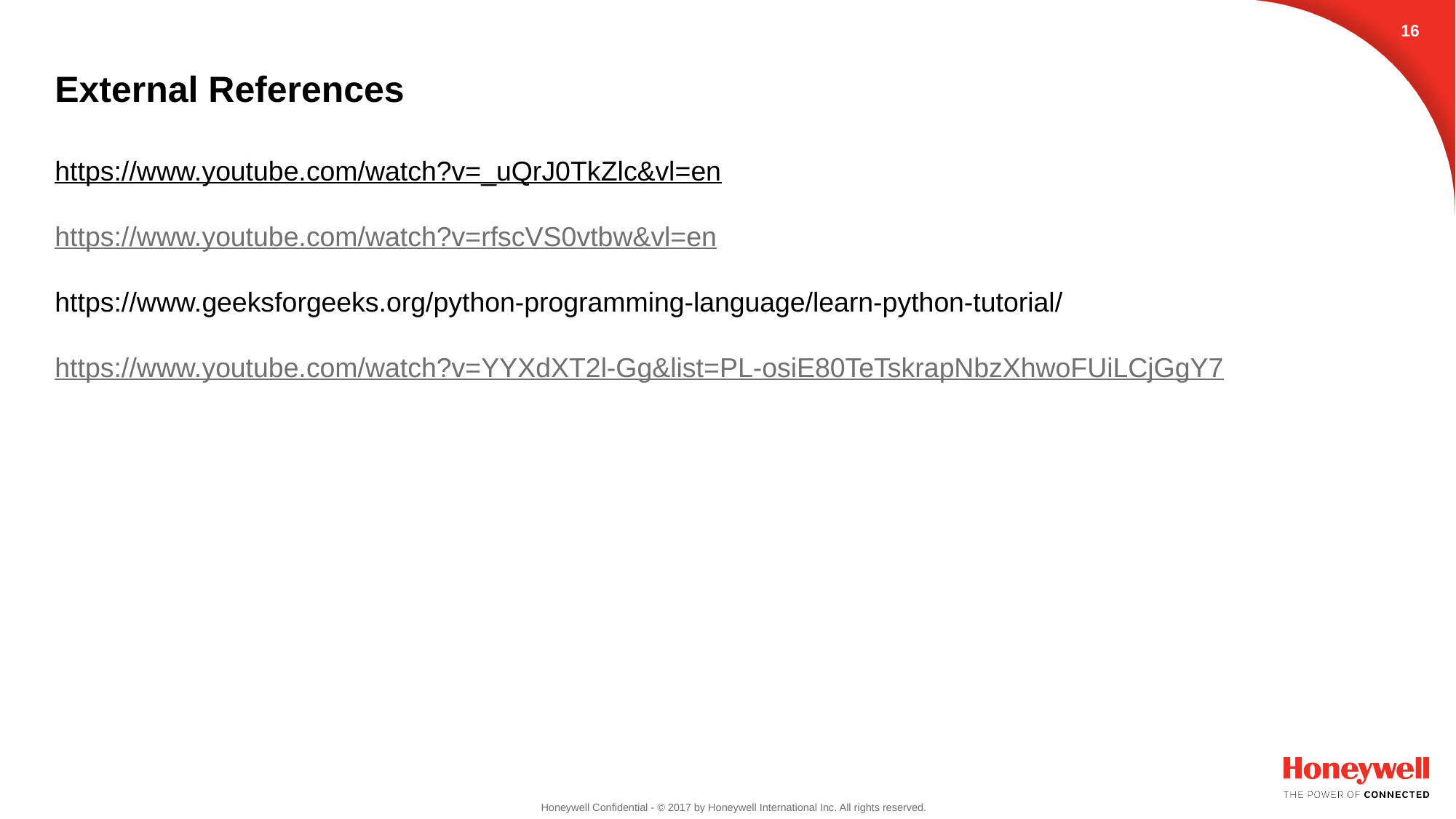

16
# External References https://www.youtube.com/watch?v=_uQrJ0TkZlc&vl=en https://www.youtube.com/watch?v=rfscVS0vtbw&vl=en https://www.geeksforgeeks.org/python-programming-language/learn-python-tutorial/ https://www.youtube.com/watch?v=YYXdXT2l-Gg&list=PL-osiE80TeTskrapNbzXhwoFUiLCjGgY7